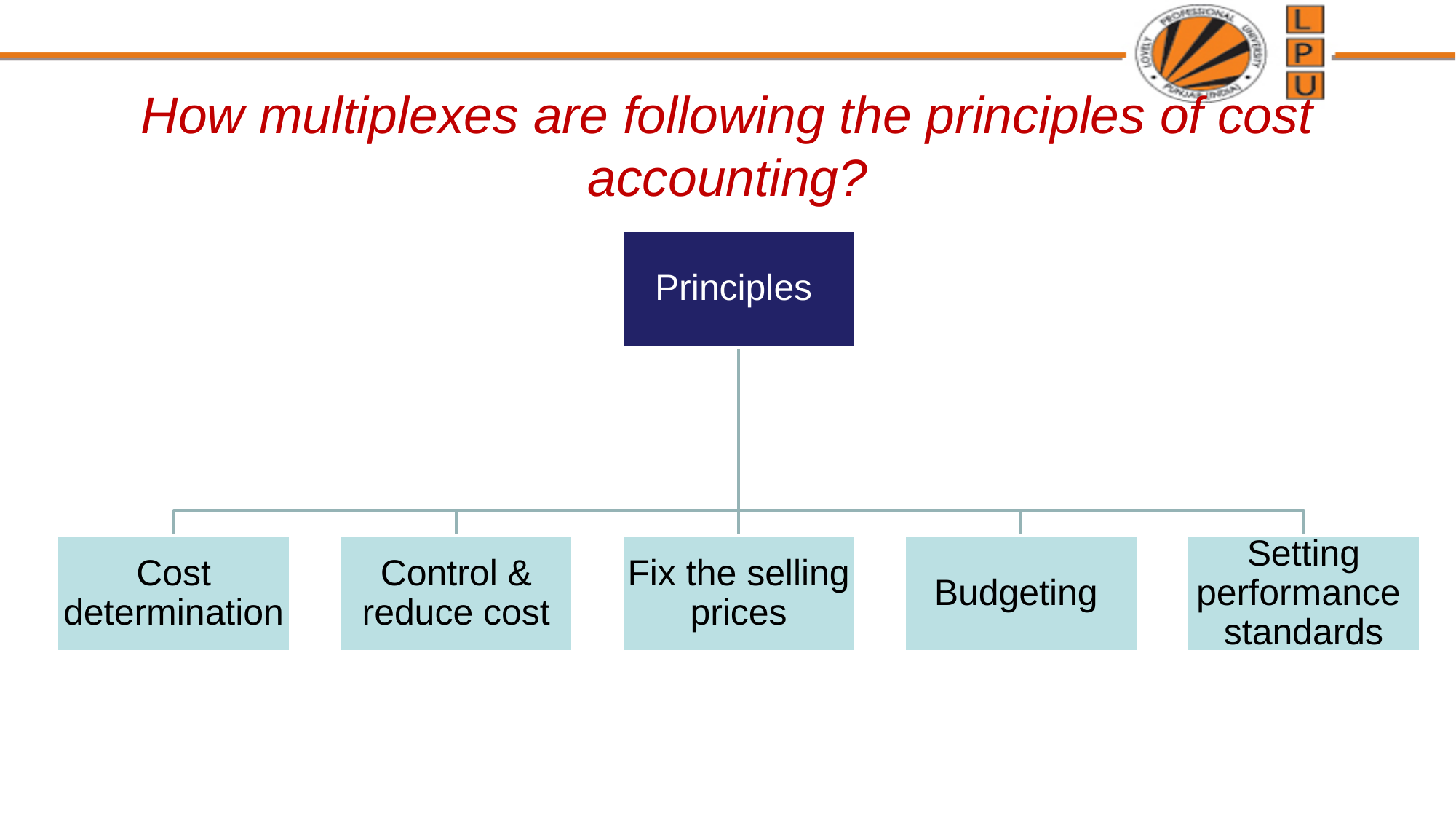

# How multiplexes are following the principles of cost accounting?
Principles
Cost determination
Control & reduce cost
Fix the selling prices
Budgeting
Setting performance  standards